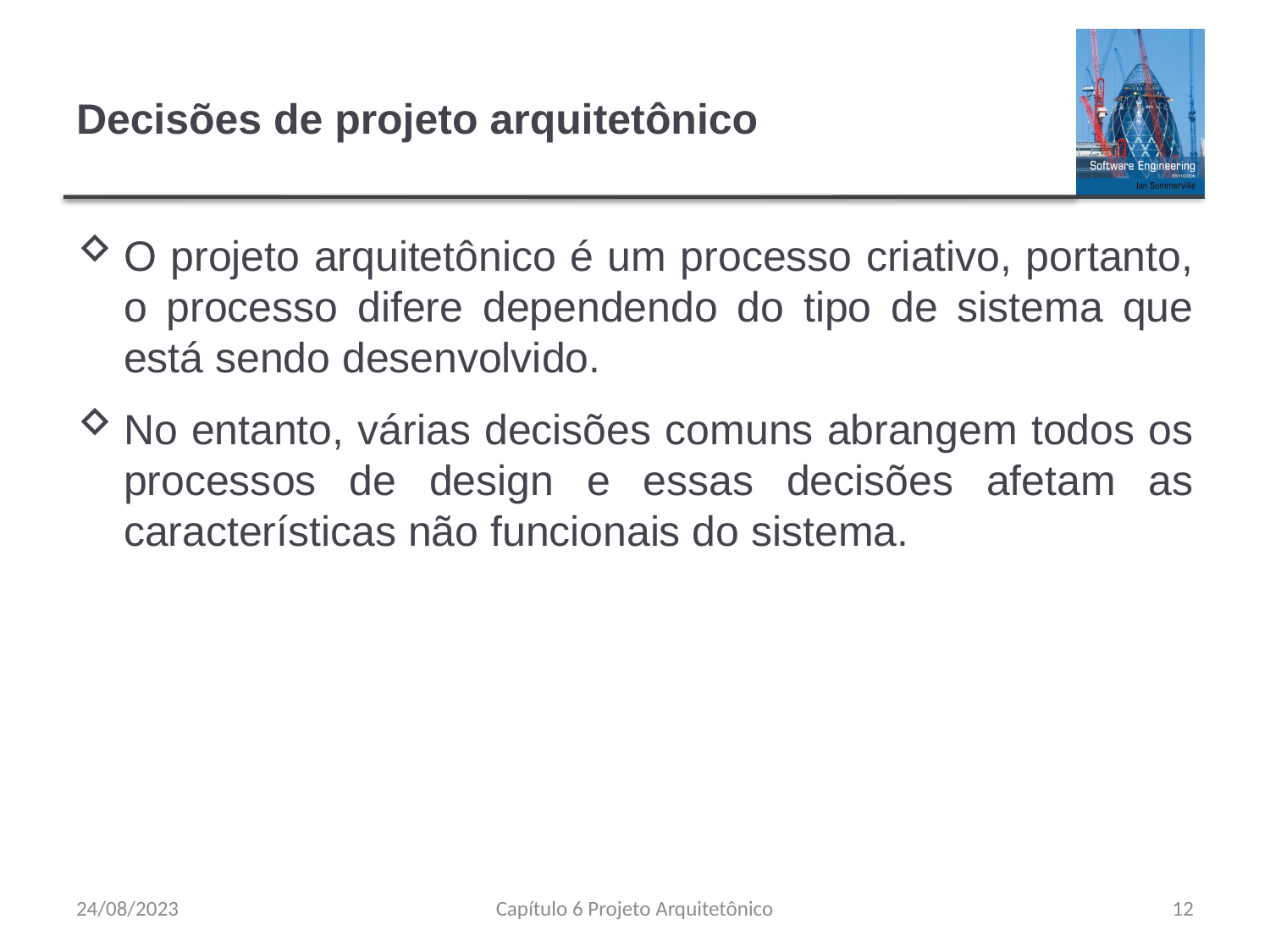

# Decisões de projeto arquitetônico
O projeto arquitetônico é um processo criativo, portanto, o processo difere dependendo do tipo de sistema que está sendo desenvolvido.
No entanto, várias decisões comuns abrangem todos os processos de design e essas decisões afetam as características não funcionais do sistema.
24/08/2023
Capítulo 6 Projeto Arquitetônico
12